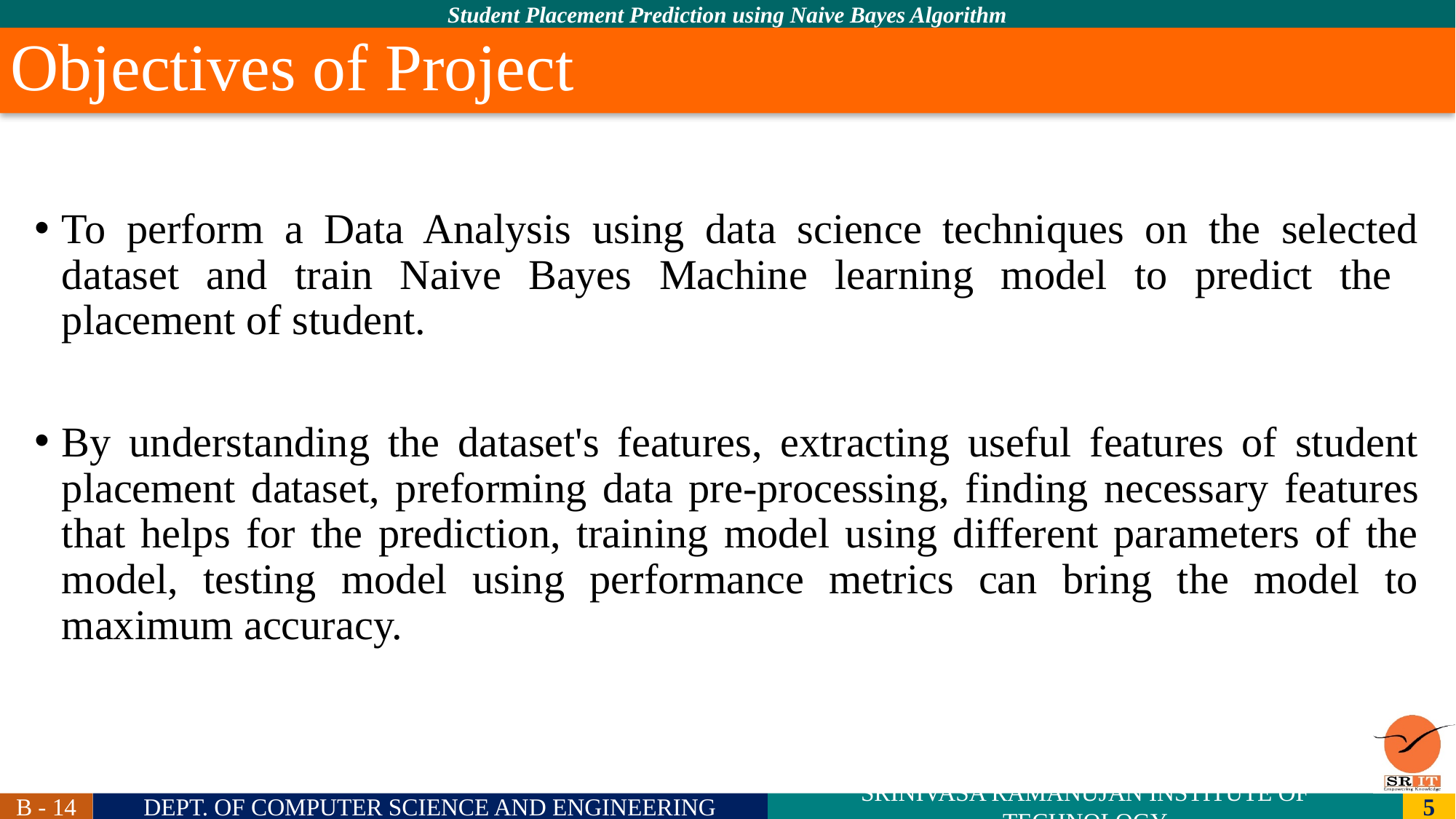

# Objectives of Project

To perform a Data Analysis using data science techniques on the selected dataset and train Naive Bayes Machine learning model to predict the  placement of student.

By understanding the dataset's features, extracting useful features of student placement dataset, preforming data pre-processing, finding necessary features that helps for the prediction, training model using different parameters of the model, testing model using performance metrics can bring the model to maximum accuracy.